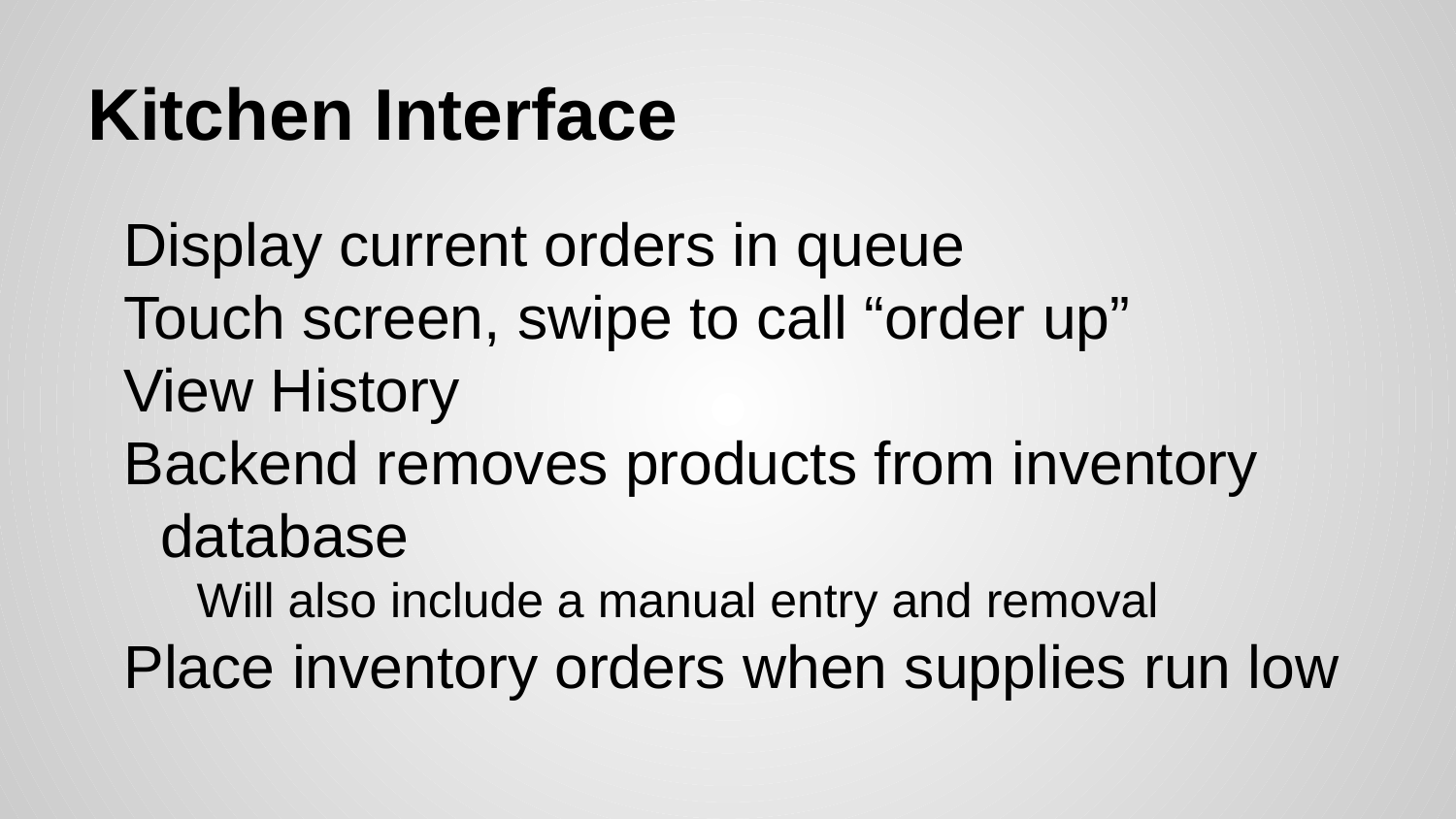

# Kitchen Interface
Display current orders in queue
Touch screen, swipe to call “order up”
View History
Backend removes products from inventory database
Will also include a manual entry and removal
Place inventory orders when supplies run low